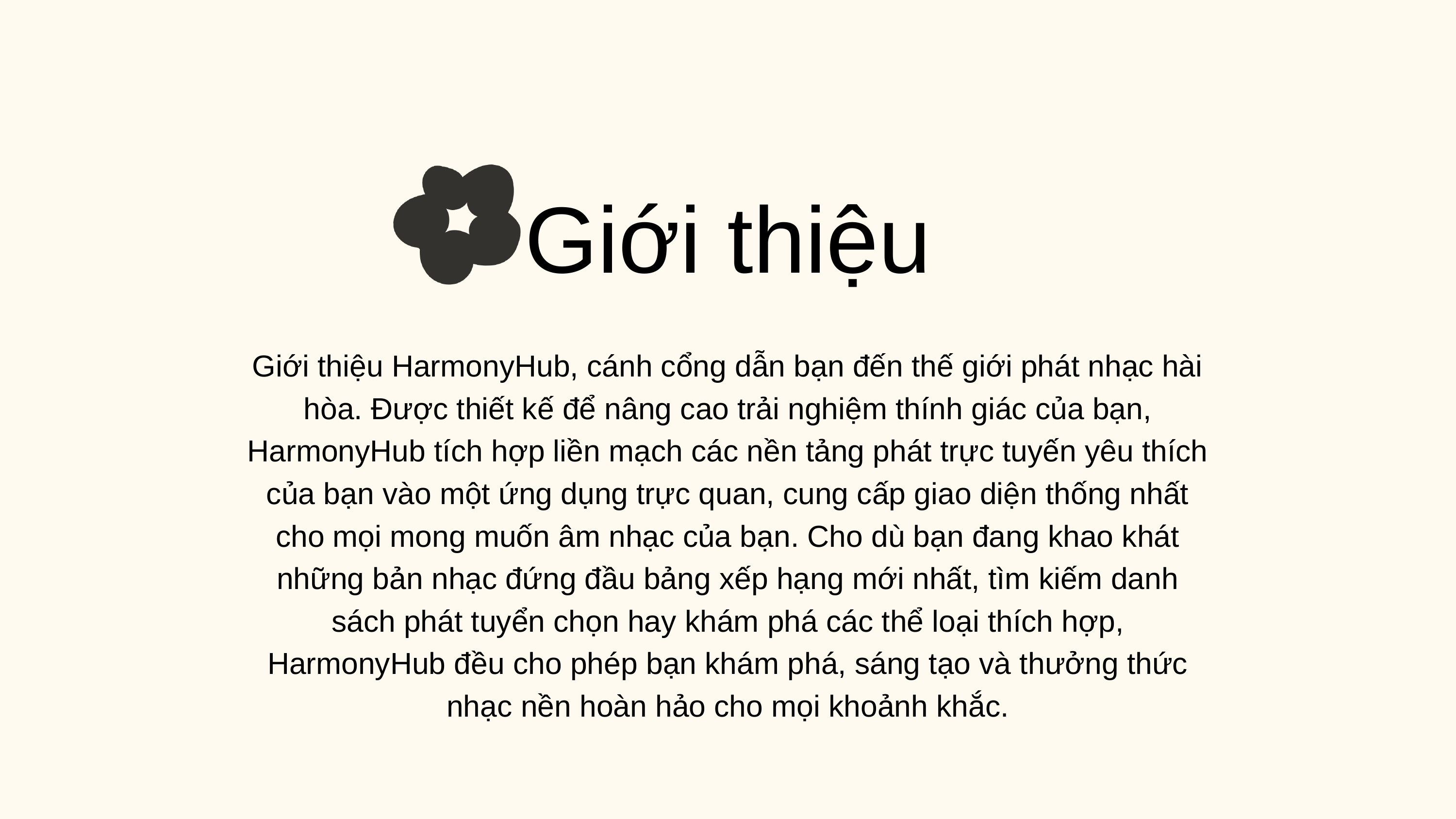

Giới thiệu
Giới thiệu HarmonyHub, cánh cổng dẫn bạn đến thế giới phát nhạc hài hòa. Được thiết kế để nâng cao trải nghiệm thính giác của bạn, HarmonyHub tích hợp liền mạch các nền tảng phát trực tuyến yêu thích của bạn vào một ứng dụng trực quan, cung cấp giao diện thống nhất cho mọi mong muốn âm nhạc của bạn. Cho dù bạn đang khao khát những bản nhạc đứng đầu bảng xếp hạng mới nhất, tìm kiếm danh sách phát tuyển chọn hay khám phá các thể loại thích hợp, HarmonyHub đều cho phép bạn khám phá, sáng tạo và thưởng thức nhạc nền hoàn hảo cho mọi khoảnh khắc.